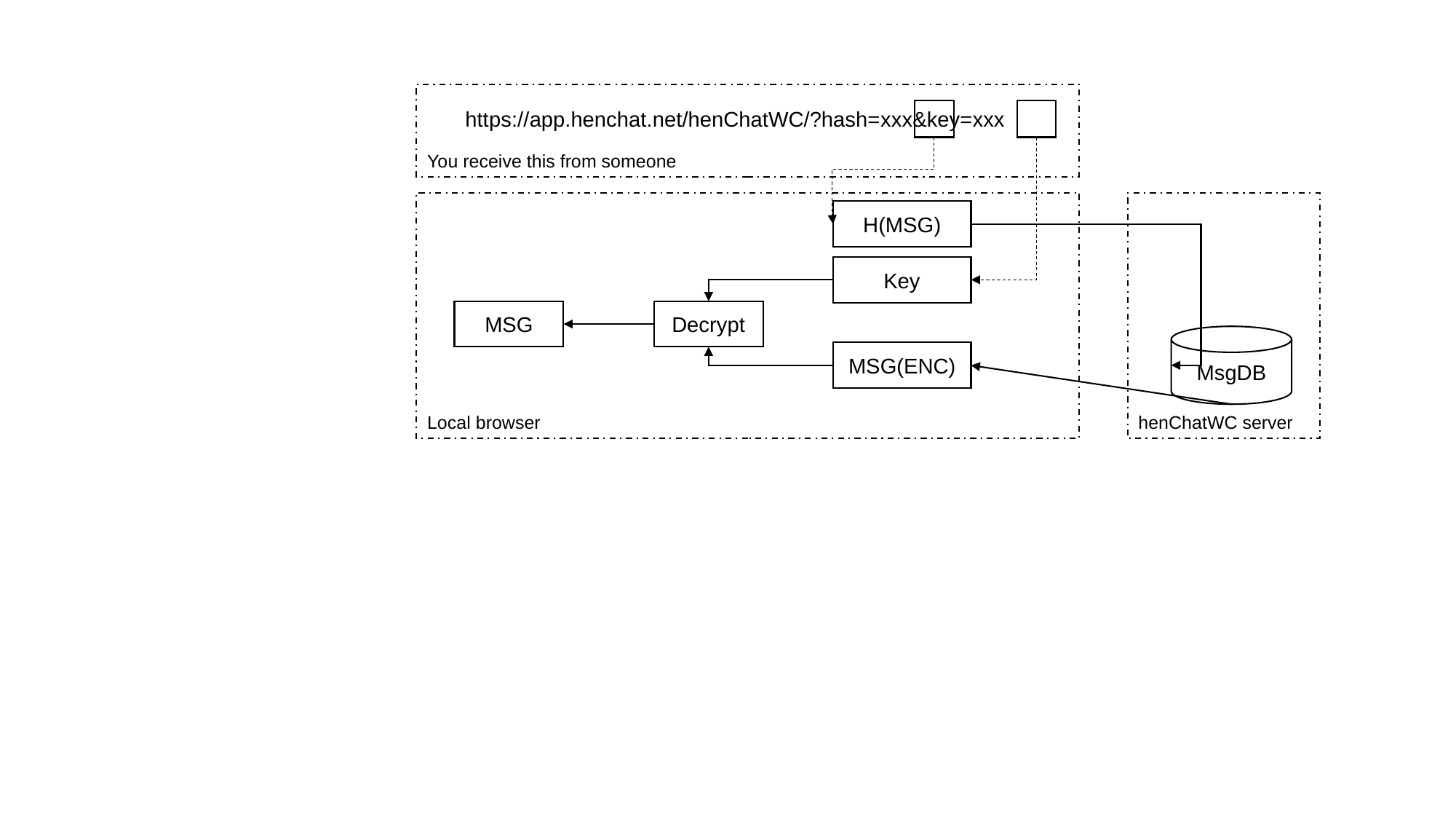

You receive this from someone

https://app.henchat.net/henChatWC/?hash=xxx&key=xxx

Local browser
henChatWC server
H(MSG)
Key
MSG
Decrypt
MsgDB
MSG(ENC)